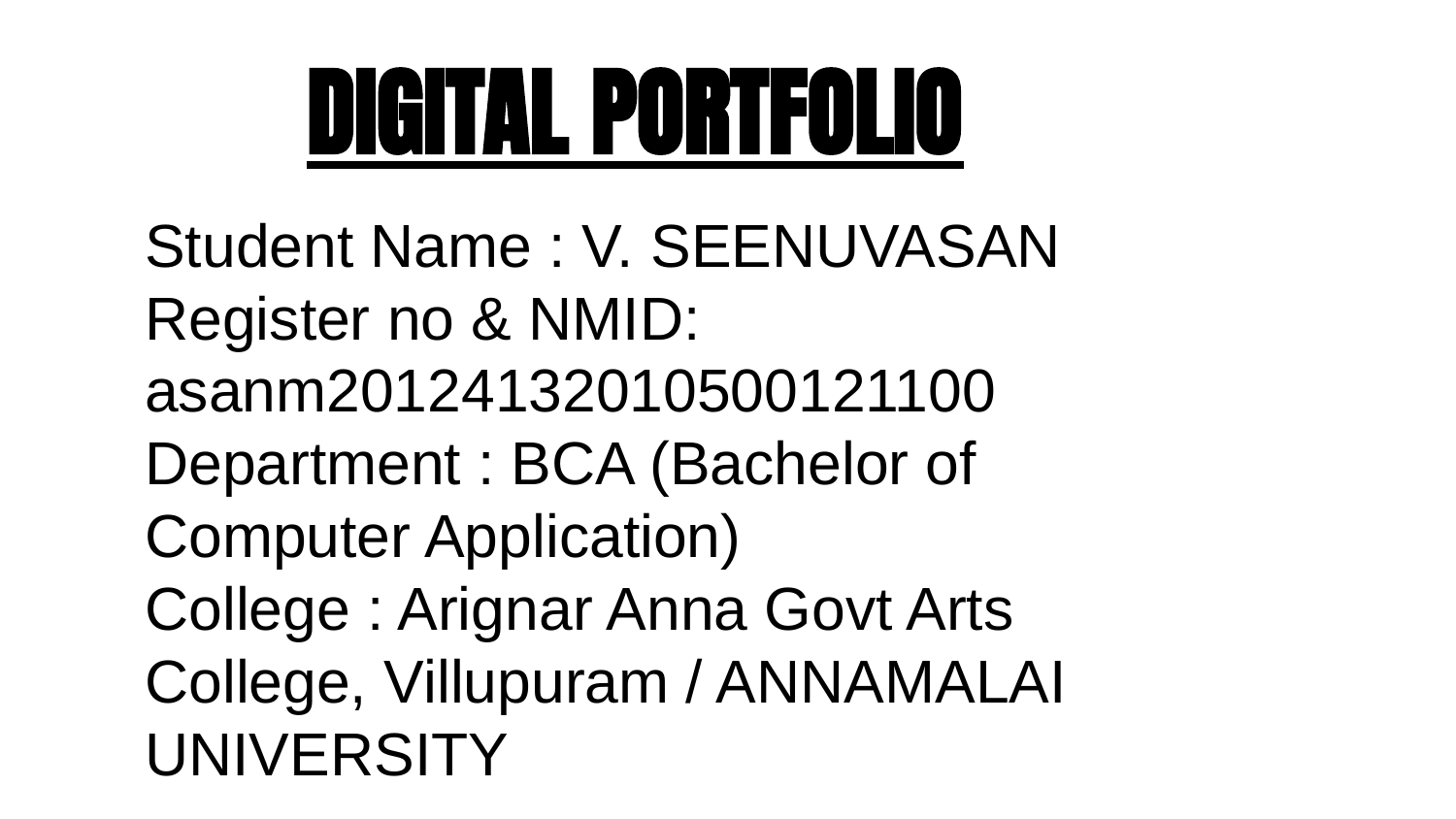

DIGITAL PORTFOLIO

Student Name : V. SEENUVASAN
Register no & NMID: asanm20124132010500121100
Department : BCA (Bachelor of Computer Application)
College : Arignar Anna Govt Arts College, Villupuram / ANNAMALAI  UNIVERSITY